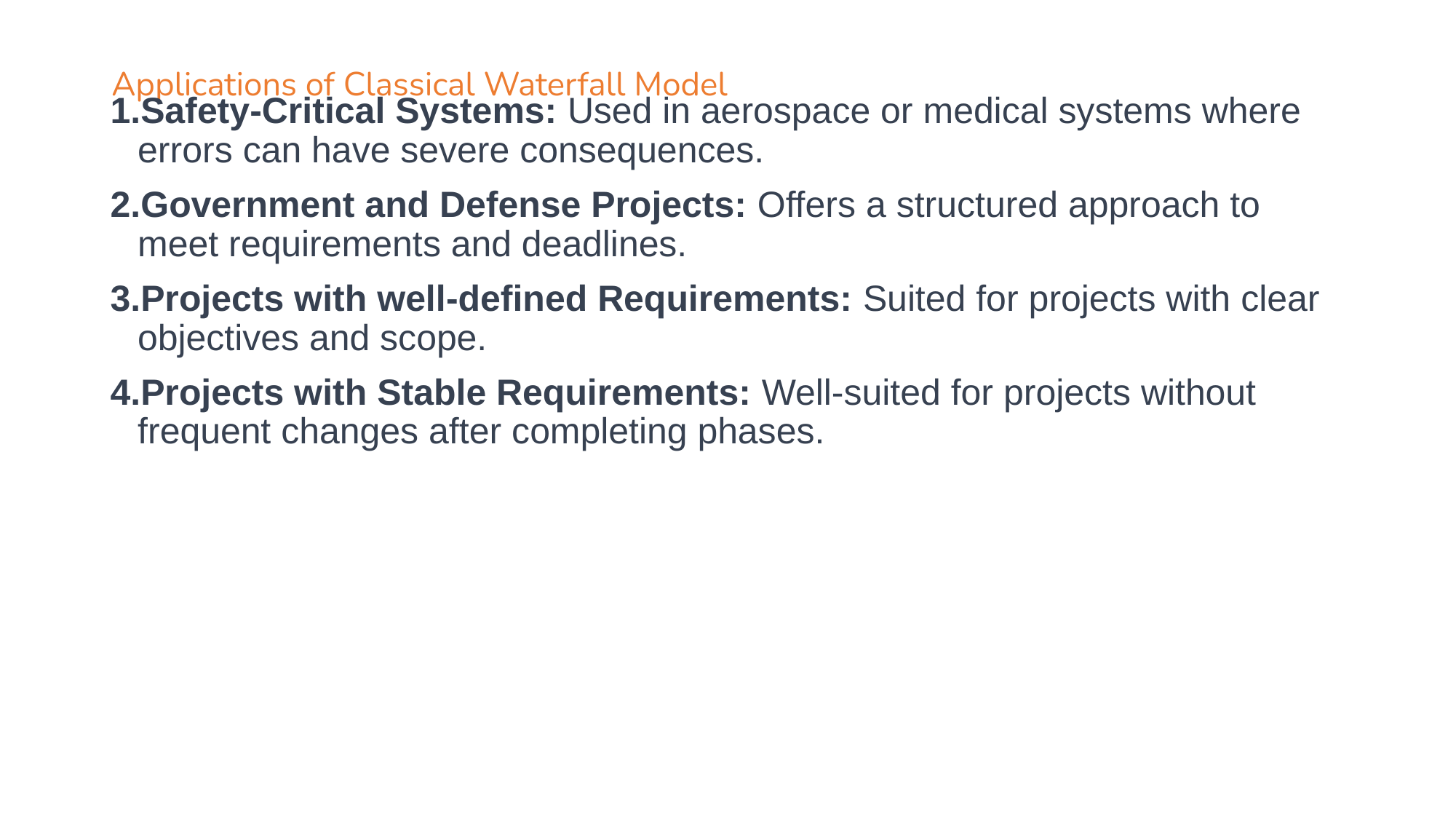

# Applications of Classical Waterfall Model
Safety-Critical Systems: Used in aerospace or medical systems where errors can have severe consequences.
Government and Defense Projects: Offers a structured approach to meet requirements and deadlines.
Projects with well-defined Requirements: Suited for projects with clear objectives and scope.
Projects with Stable Requirements: Well-suited for projects without frequent changes after completing phases.